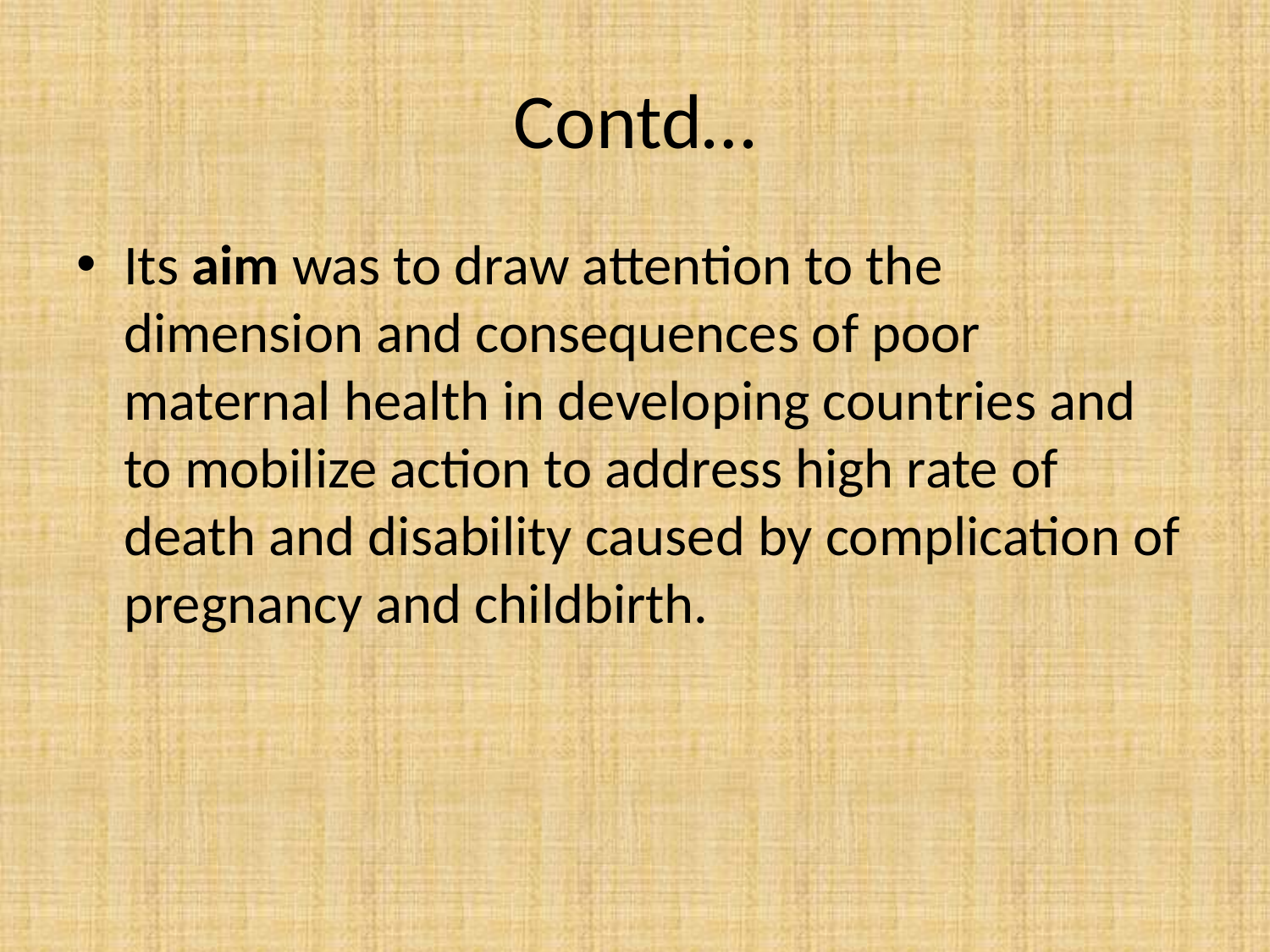

# Contd…
Its aim was to draw attention to the dimension and consequences of poor maternal health in developing countries and to mobilize action to address high rate of death and disability caused by complication of pregnancy and childbirth.